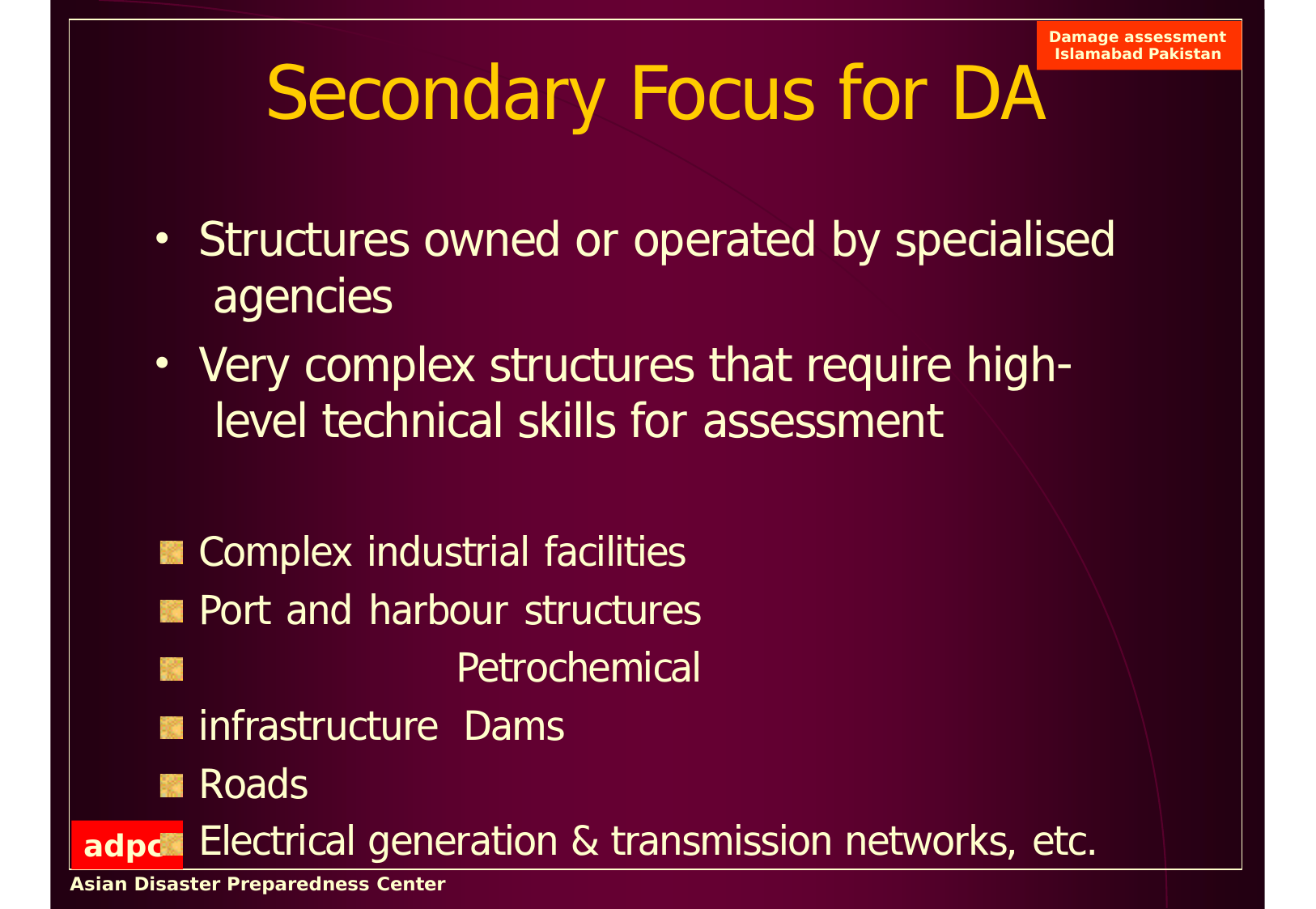

Damage assessment
Islamabad Pakistan
# Secondary Focus for DA
Structures owned or operated by specialised  agencies
Very complex structures that require high-  level technical skills for assessment

Complex industrial facilities  Port and harbour structures  Petrochemical infrastructure  Dams
Roads

Electrical generation & transmission networks, etc.

adpc

Asian Disaster Preparedness Center